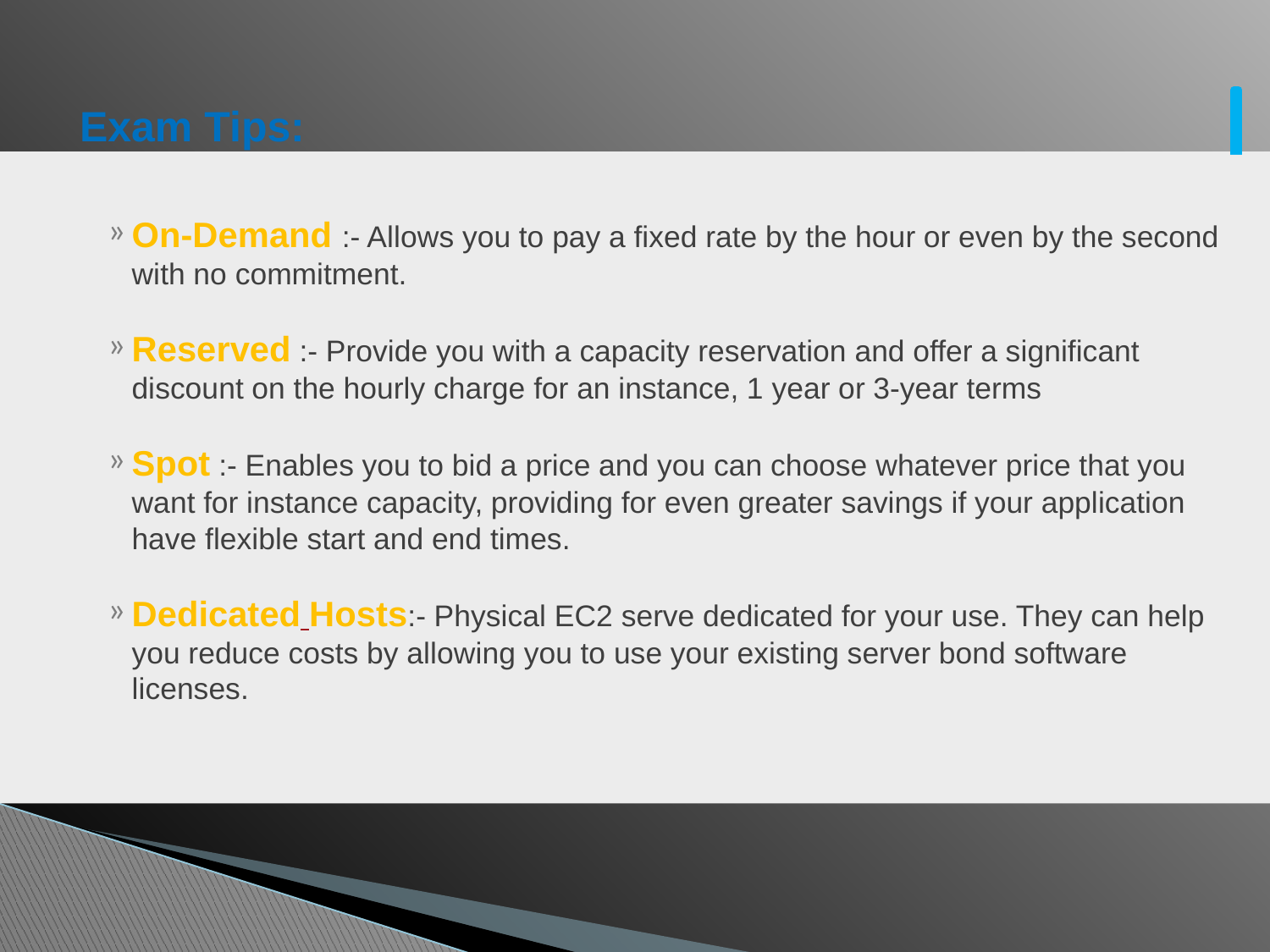

# Exam Tips:

On-Demand :- Allows you to pay a fixed rate by the hour or even by the second with no commitment.

Reserved :- Provide you with a capacity reservation and offer a significant discount on the hourly charge for an instance, 1 year or 3-year terms

Spot :- Enables you to bid a price and you can choose whatever price that you want for instance capacity, providing for even greater savings if your application have flexible start and end times.

Dedicated Hosts:- Physical EC2 serve dedicated for your use. They can help you reduce costs by allowing you to use your existing server bond software licenses.